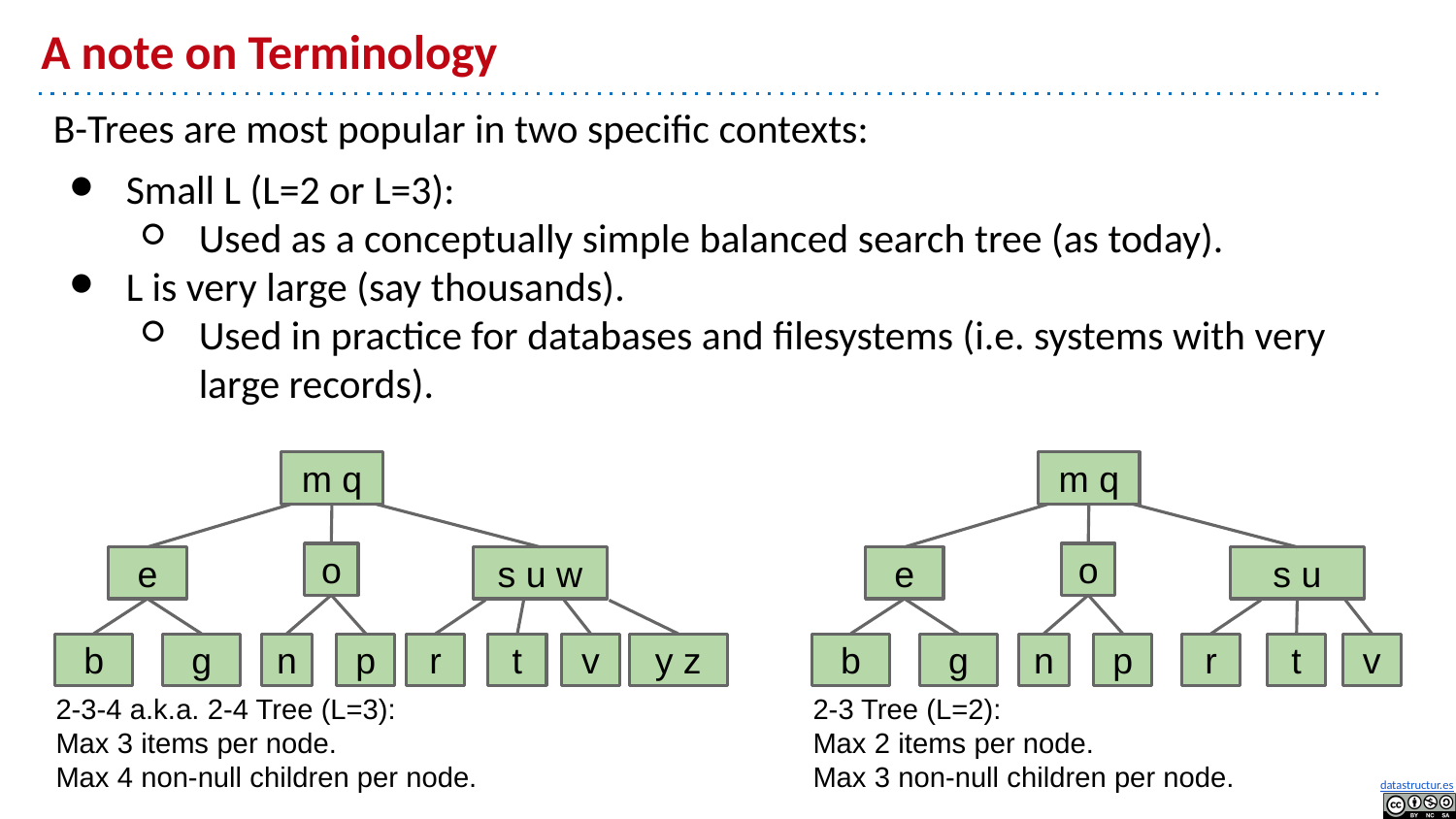

# A note on Terminology
B-Trees are most popular in two specific contexts:
Small L (L=2 or L=3):
Used as a conceptually simple balanced search tree (as today).
L is very large (say thousands).
Used in practice for databases and filesystems (i.e. systems with very large records).
m q
e
b
g
o
n
p
s u w
r
t
v
y z
m q
e
b
g
o
n
p
s u
r
t
v
2-3-4 a.k.a. 2-4 Tree (L=3):
Max 3 items per node.
Max 4 non-null children per node.
2-3 Tree (L=2):
Max 2 items per node.
Max 3 non-null children per node.